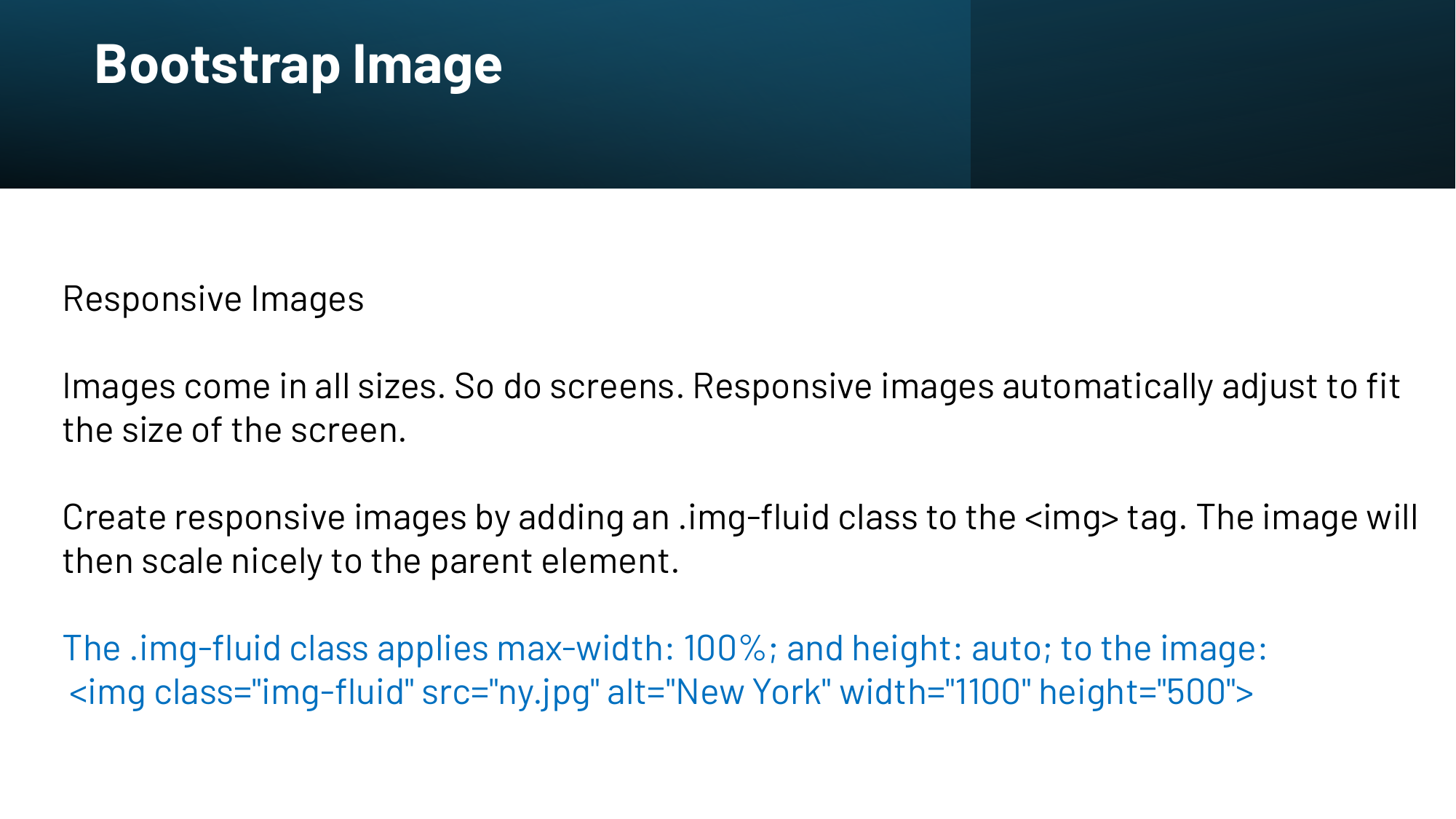

# Bootstrap Image
Responsive Images

Images come in all sizes. So do screens. Responsive images automatically adjust to fit the size of the screen.

Create responsive images by adding an .img-fluid class to the <img> tag. The image will then scale nicely to the parent element.

The .img-fluid class applies max-width: 100%; and height: auto; to the image:
 <img class="img-fluid" src="ny.jpg" alt="New York" width="1100" height="500">